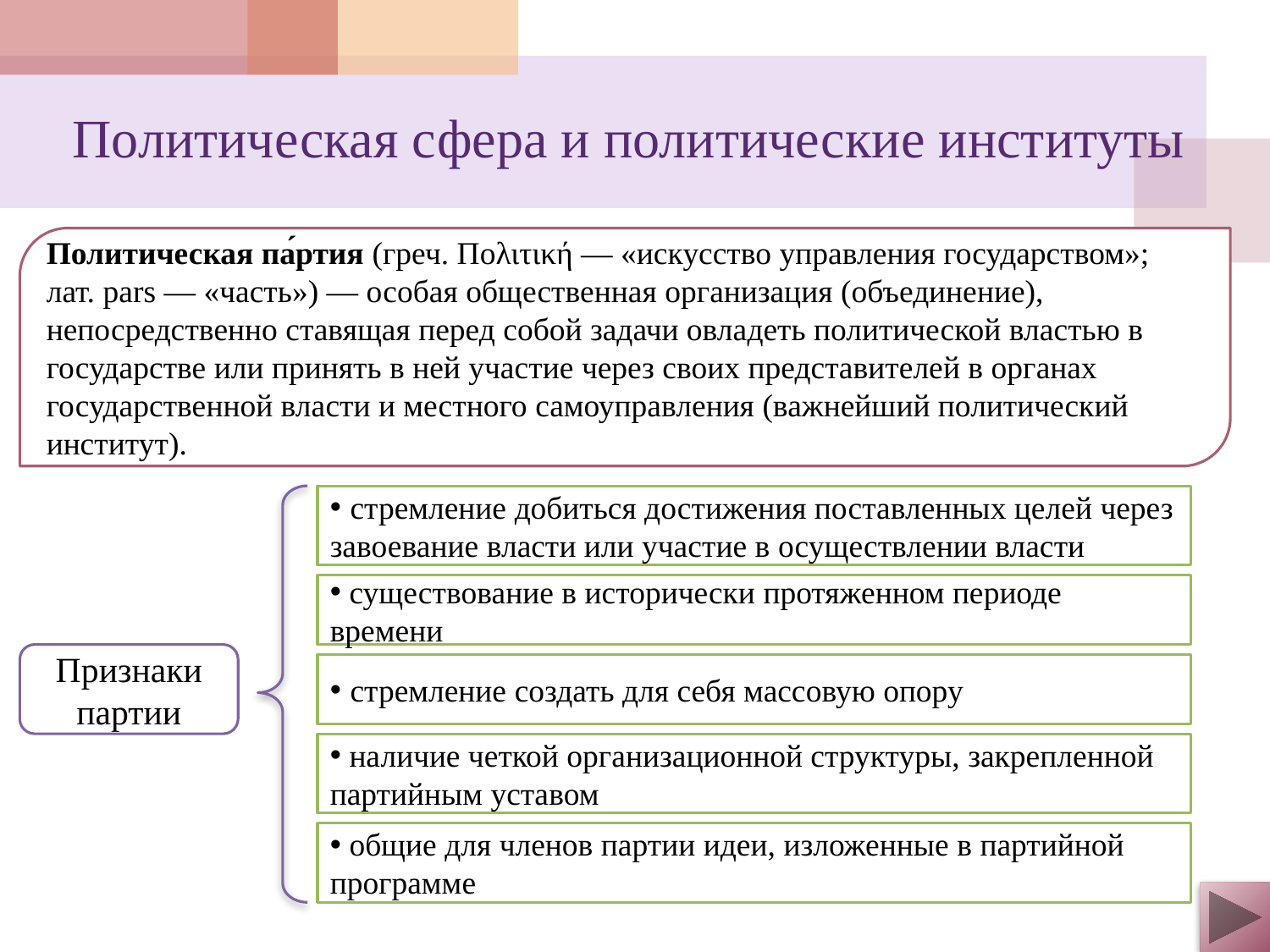

# Политическая сфера и политические институты
Политическая па́ртия (греч. Πολιτική — «искусство управления государством»; лат. pars — «часть») — особая общественная организация (объединение), непосредственно ставящая перед собой задачи овладеть политической властью в государстве или принять в ней участие через своих представителей в органах государственной власти и местного самоуправления (важнейший политический институт).

 стремление добиться достижения поставленных целей через завоевание власти или участие в осуществлении власти
 существование в исторически протяженном периоде времени
Признаки партии
 стремление создать для себя массовую опору
 наличие четкой организационной структуры, закрепленной партийным уставом
 общие для членов партии идеи, изложенные в партийной программе